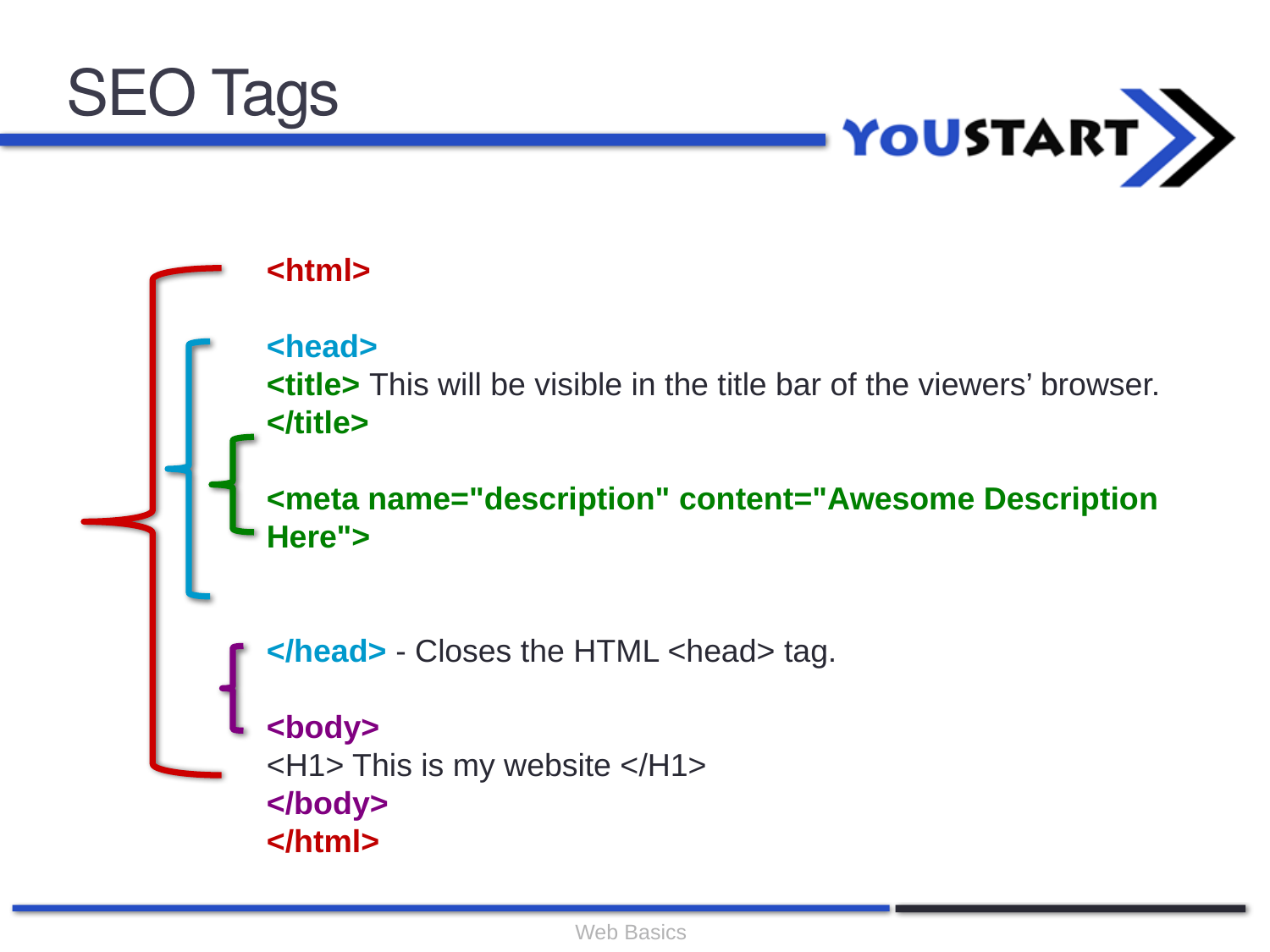

# SEO Tags
<html>
<head>
<title> This will be visible in the title bar of the viewers’ browser.
</title>

<meta name="description" content="Awesome Description Here">

</head> - Closes the HTML <head> tag.
<body>
<H1> This is my website </H1>
</body> 
</html>

Web Basics